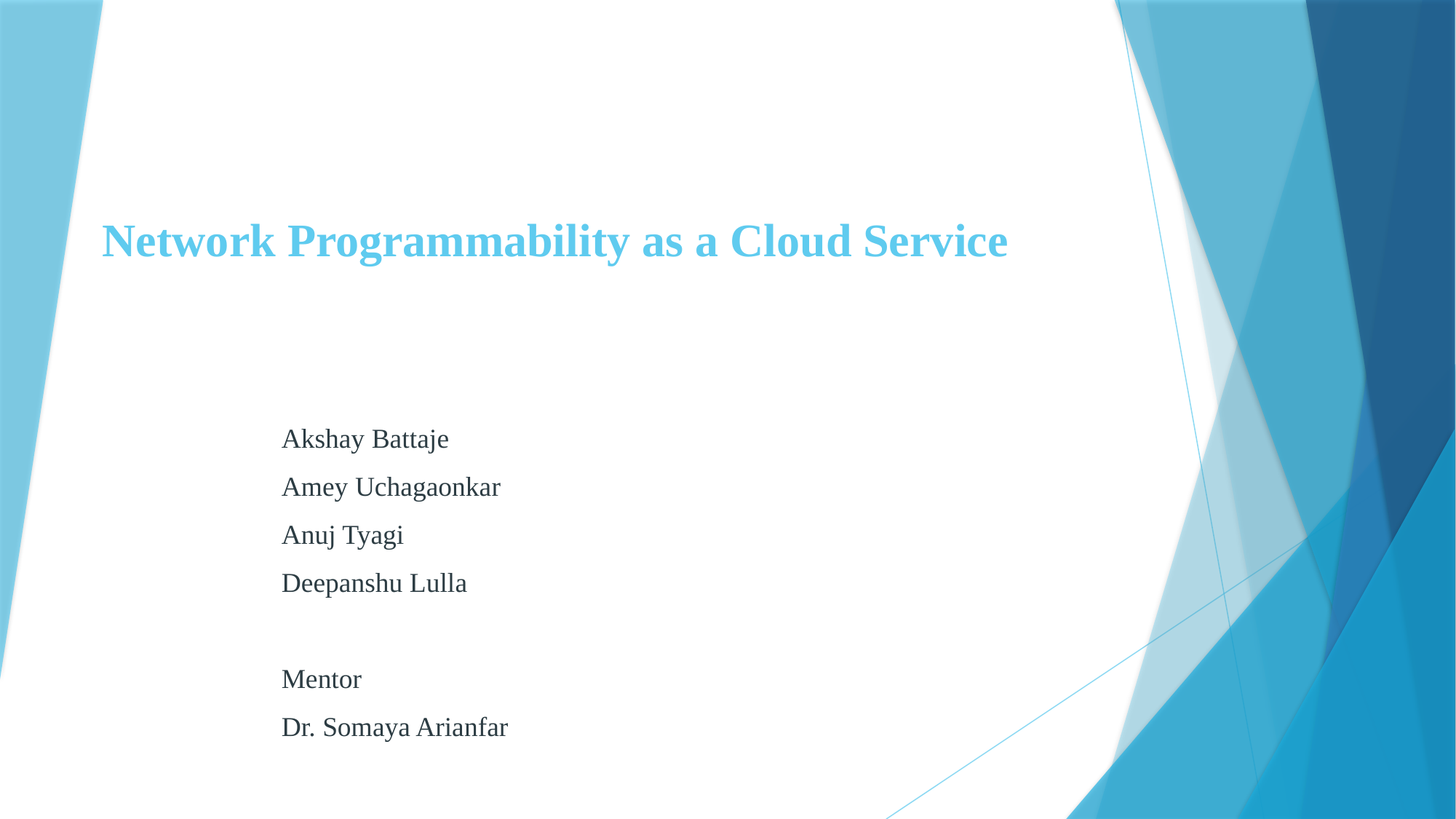

# Network Programmability as a Cloud Service
Akshay Battaje
Amey Uchagaonkar
Anuj Tyagi
Deepanshu Lulla

Mentor
Dr. Somaya Arianfar